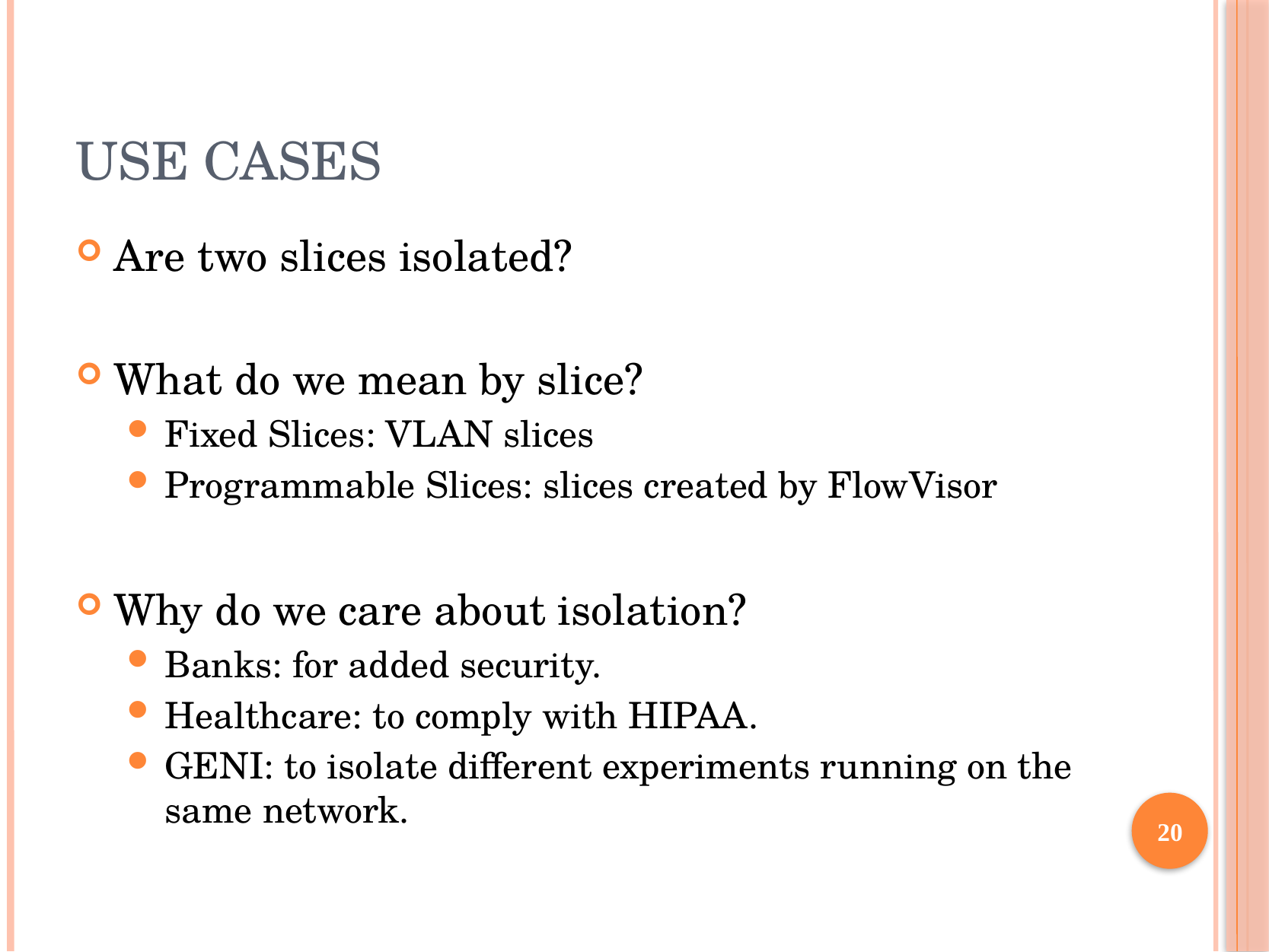

# Use Cases
Are two slices isolated?

What do we mean by slice?
Fixed Slices: VLAN slices
Programmable Slices: slices created by FlowVisor

Why do we care about isolation?
Banks: for added security.
Healthcare: to comply with HIPAA.
GENI: to isolate different experiments running on the same network.

20